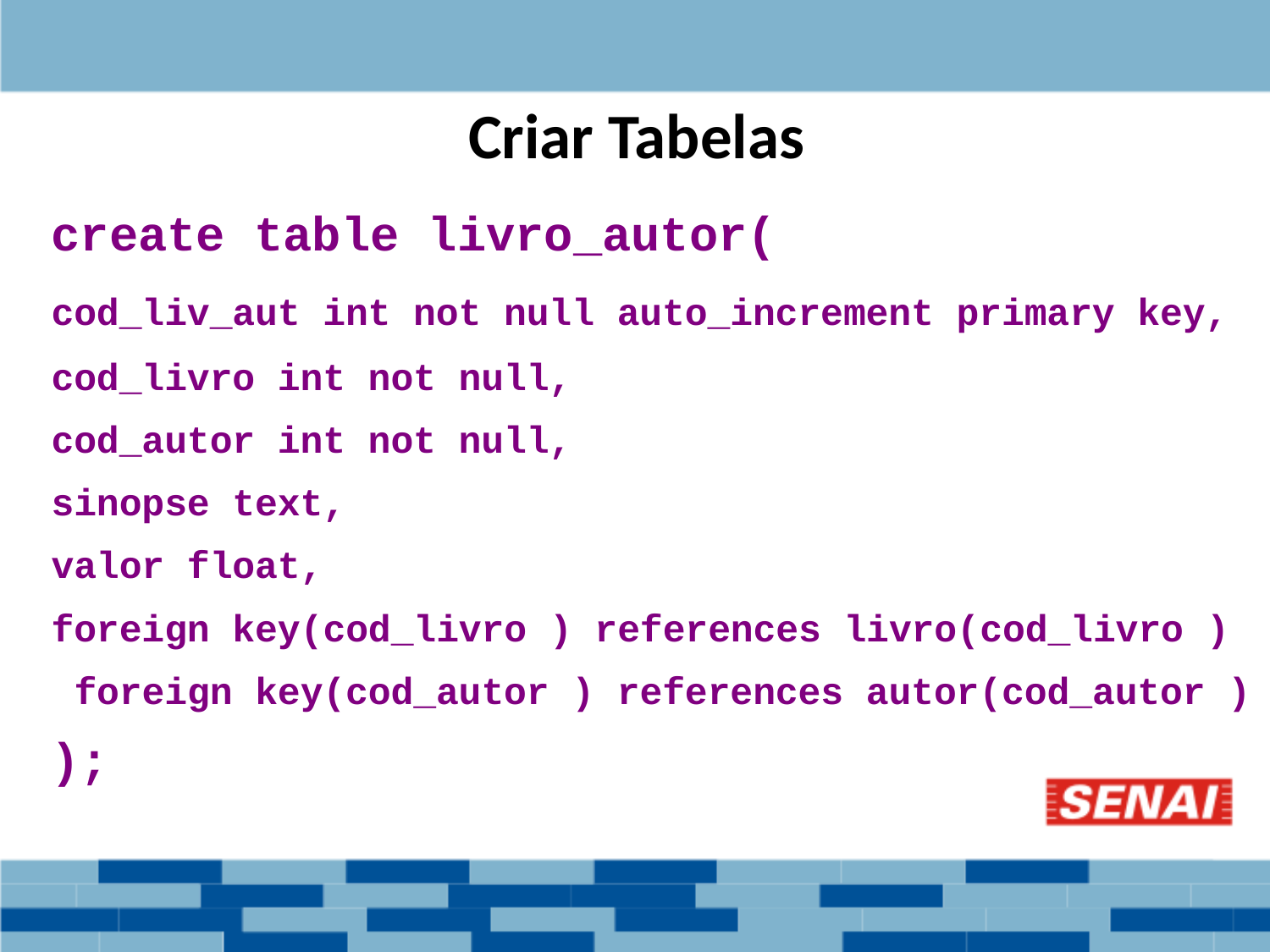

Criar Tabelas
create table livro_autor(
	cod_liv_aut int not null auto_increment primary key,
	cod_livro int not null,
	cod_autor int not null,
	sinopse text,
	valor float,
	foreign key(cod_livro ) references livro(cod_livro )
 foreign key(cod_autor ) references autor(cod_autor )
);